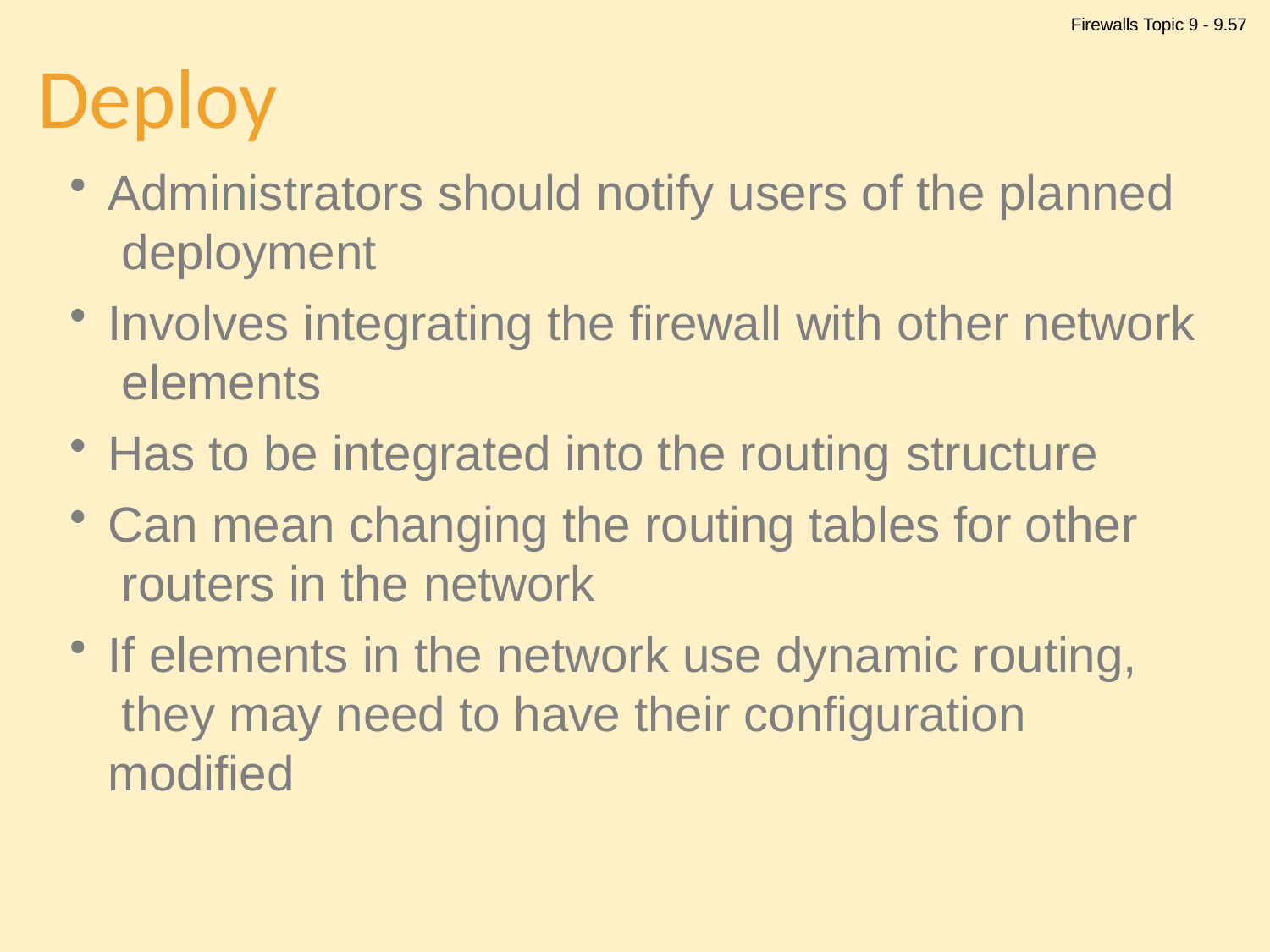

Firewalls Topic 9 - 9.57
# Deploy
Administrators should notify users of the planned  deployment
Involves integrating the firewall with other network  elements
Has to be integrated into the routing structure
Can mean changing the routing tables for other  routers in the network
If elements in the network use dynamic routing,  they may need to have their configuration  modified